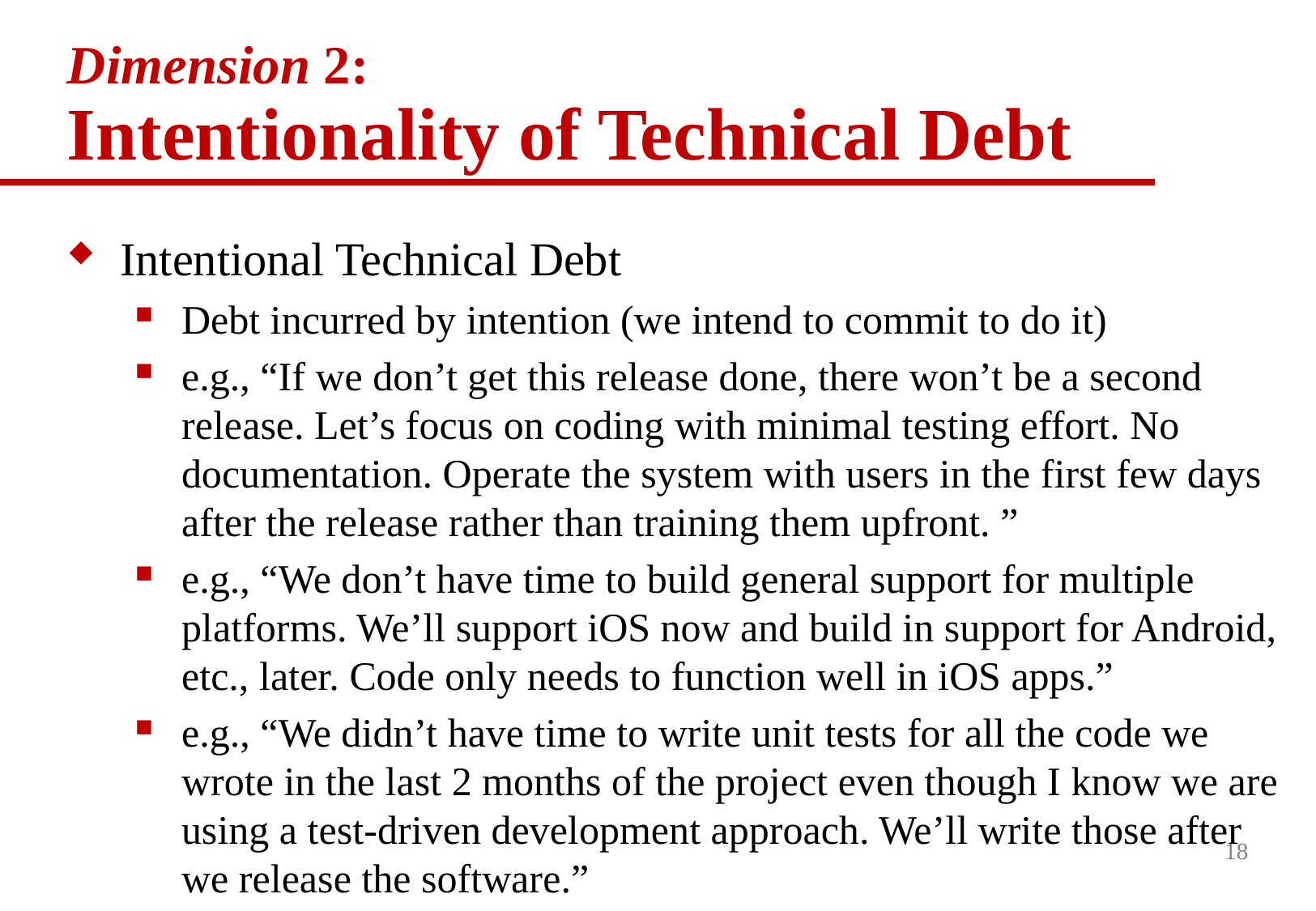

# Dimension 2: Intentionality of Technical Debt
Intentional Technical Debt
Debt incurred by intention (we intend to commit to do it)
e.g., “If we don’t get this release done, there won’t be a second release. Let’s focus on coding with minimal testing effort. No documentation. Operate the system with users in the first few days after the release rather than training them upfront. ”
e.g., “We don’t have time to build general support for multiple platforms. We’ll support iOS now and build in support for Android, etc., later. Code only needs to function well in iOS apps.”
e.g., “We didn’t have time to write unit tests for all the code we wrote in the last 2 months of the project even though I know we are using a test-driven development approach. We’ll write those after we release the software.”
18